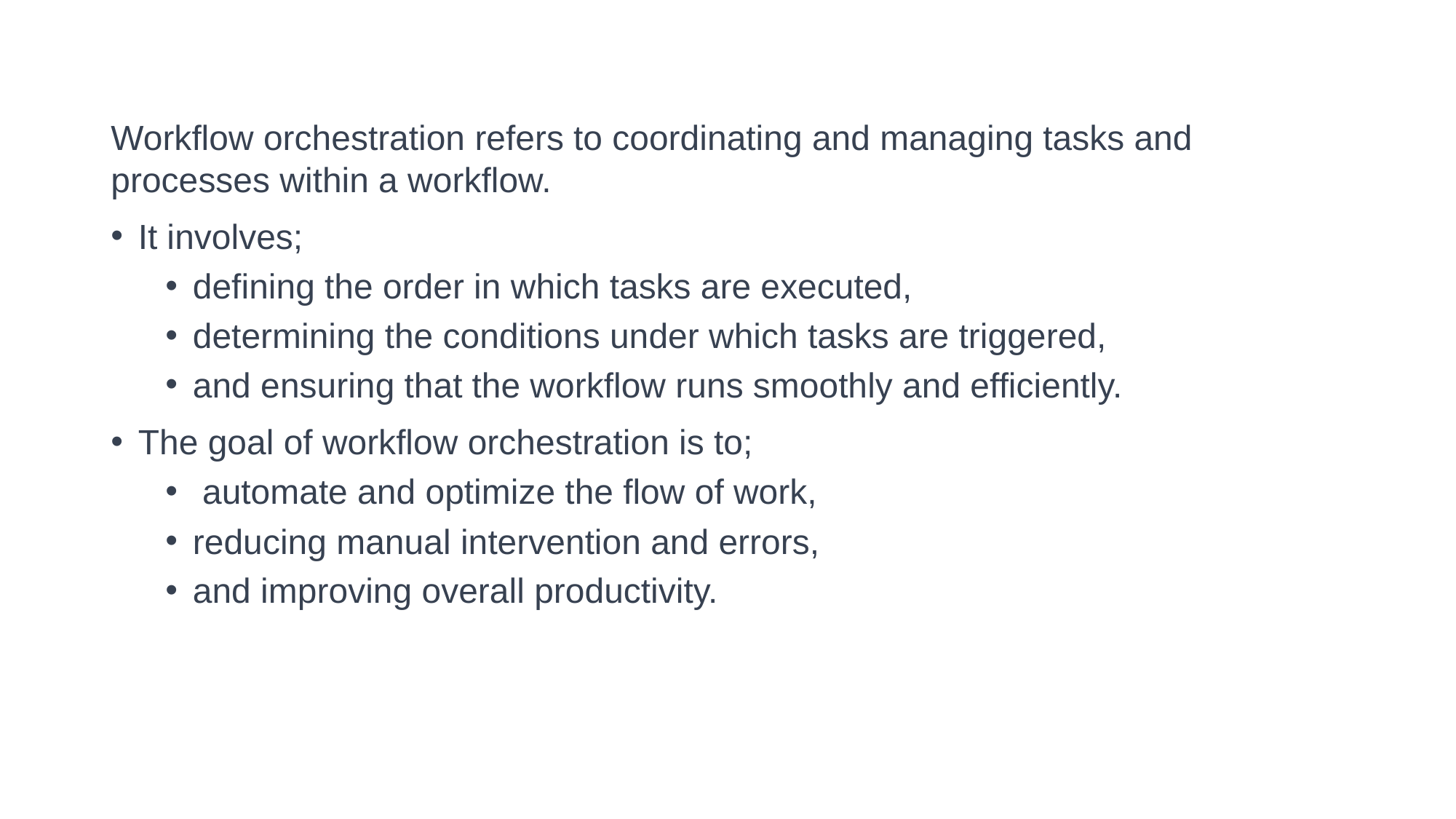

Workflow orchestration refers to coordinating and managing tasks and processes within a workflow.
It involves;
defining the order in which tasks are executed,
determining the conditions under which tasks are triggered,
and ensuring that the workflow runs smoothly and efficiently.
The goal of workflow orchestration is to;
 automate and optimize the flow of work,
reducing manual intervention and errors,
and improving overall productivity.